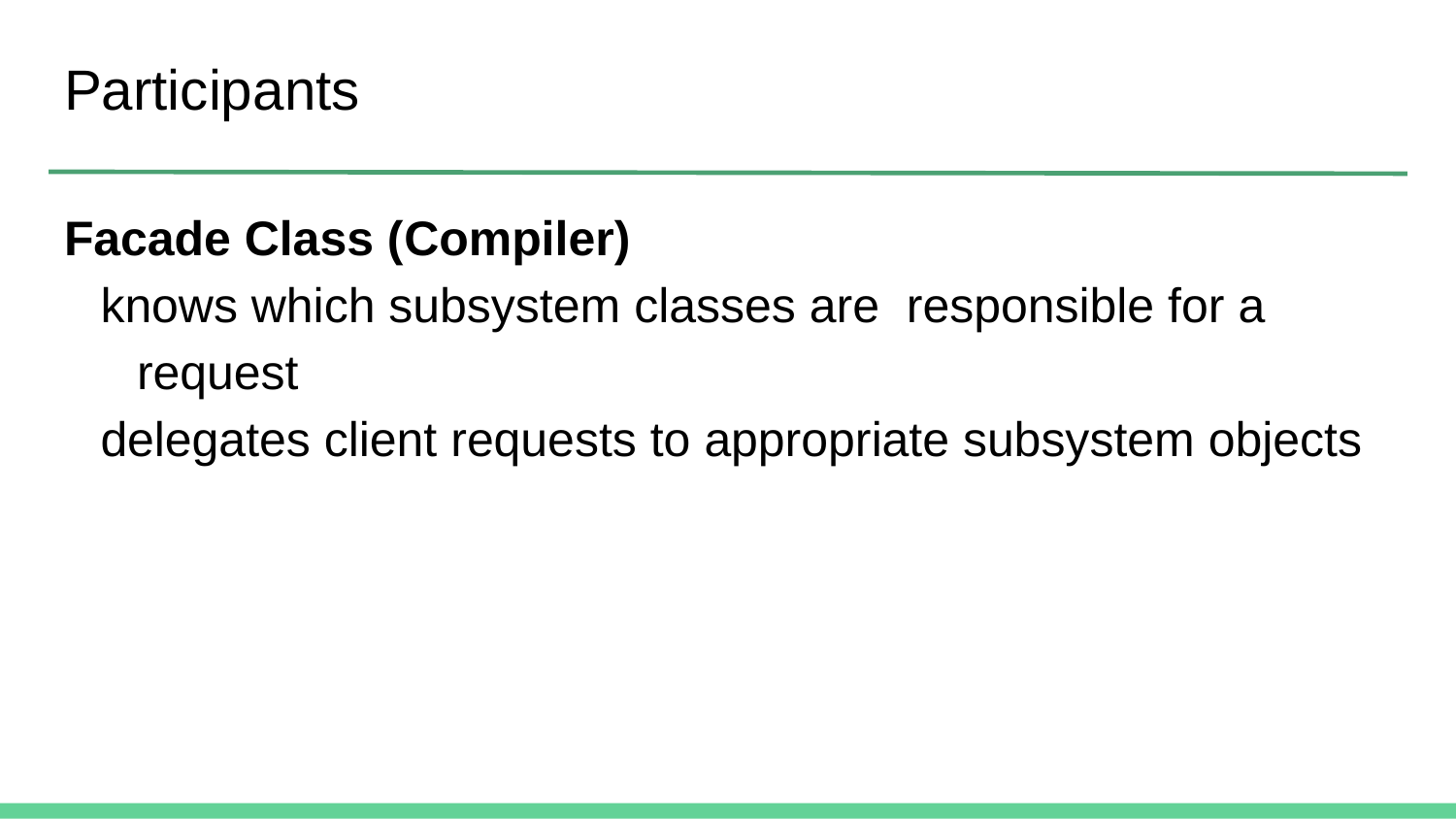

# Participants
Facade Class (Compiler)
knows which subsystem classes are  responsible for a request
delegates client requests to appropriate subsystem objects